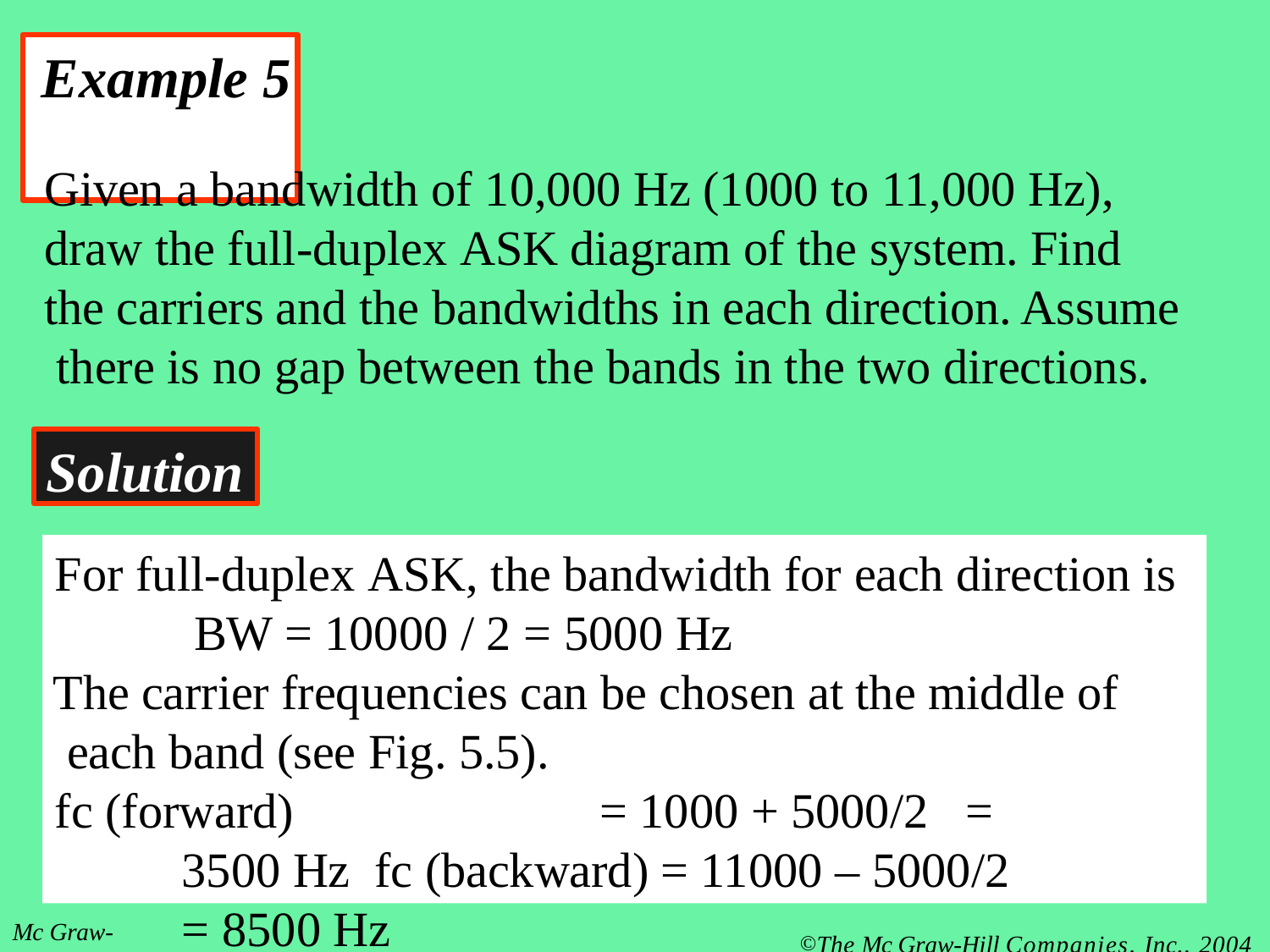

# Example 5
Given a bandwidth of 10,000 Hz (1000 to 11,000 Hz),  draw the full-duplex ASK diagram of the system. Find  the carriers and the bandwidths in each direction. Assume  there is no gap between the bands in the two directions.
Solution

For full-duplex ASK, the bandwidth for each direction is  BW = 10000 / 2 = 5000 Hz
The carrier frequencies can be chosen at the middle of  each band (see Fig. 5.5).
fc (forward)	= 1000 + 5000/2	= 3500 Hz  fc (backward) = 11000 – 5000/2 = 8500 Hz
©The Mc Graw-Hill Companies, Inc., 2004
Mc Graw-Hill